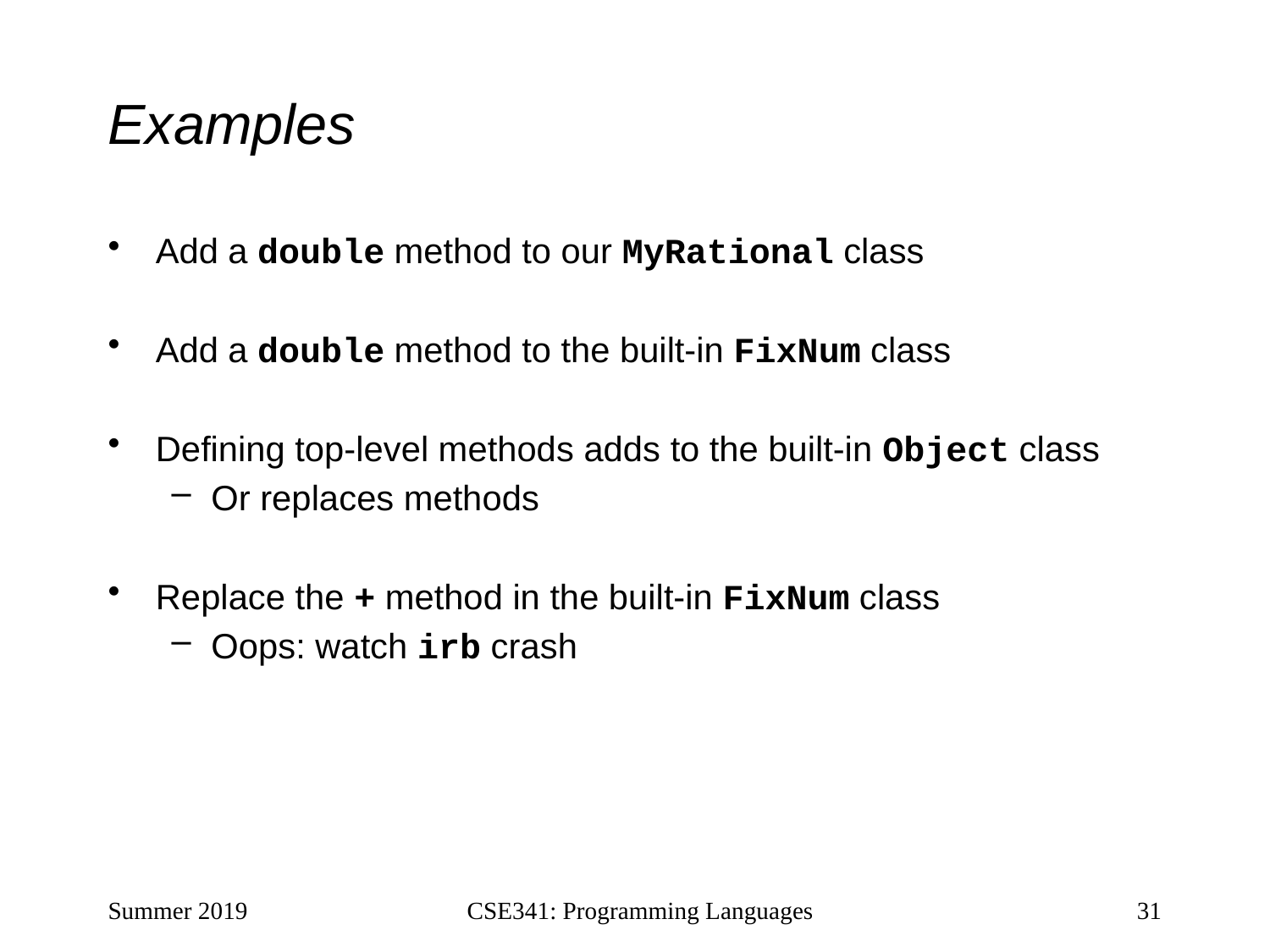

# Examples
Add a double method to our MyRational class

Add a double method to the built-in FixNum class

Defining top-level methods adds to the built-in Object class
Or replaces methods

Replace the + method in the built-in FixNum class
Oops: watch irb crash
Summer 2019
CSE341: Programming Languages
31